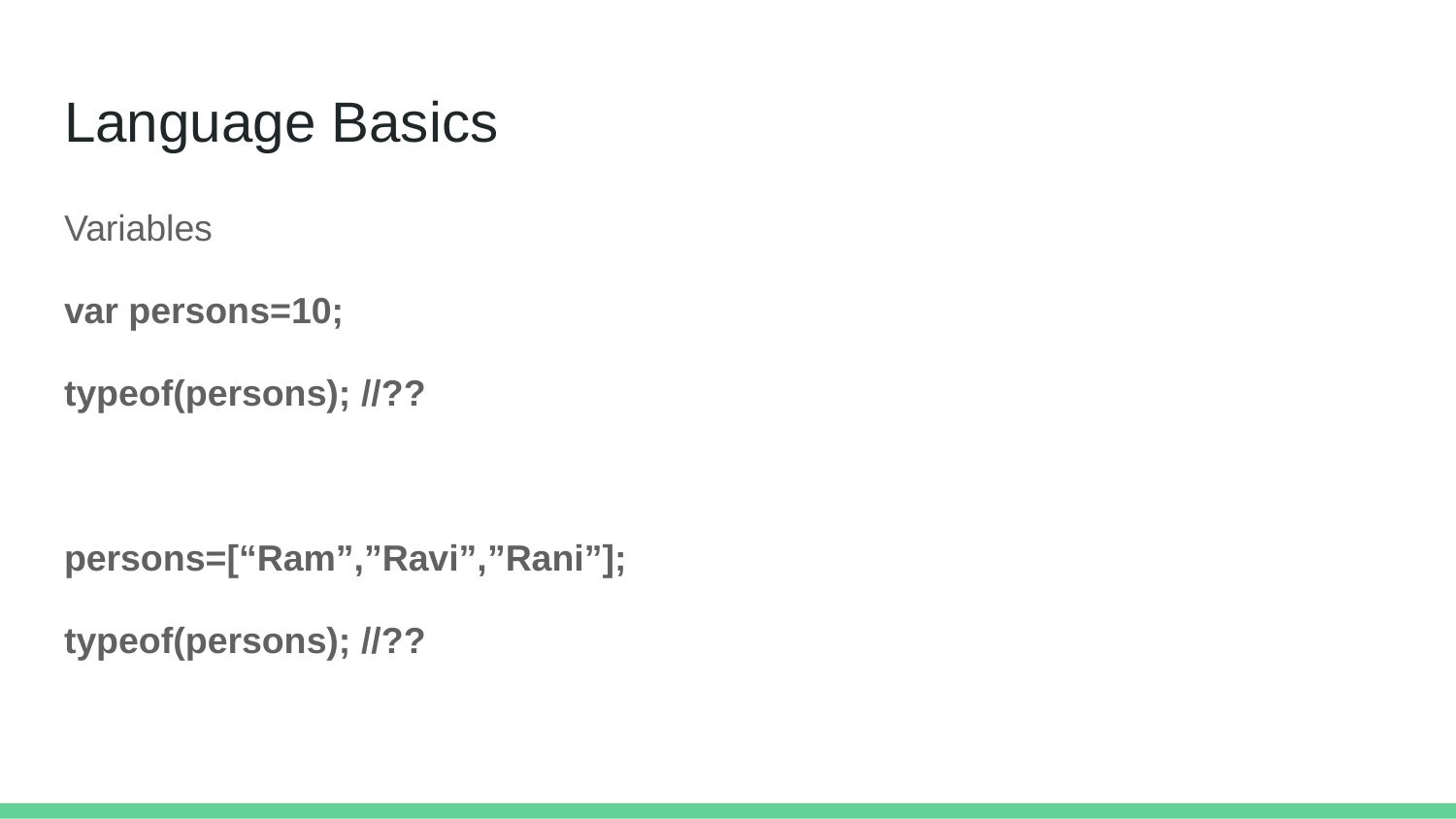

# Language Basics
Variables
var persons=10;
typeof(persons); //??

persons=[“Ram”,”Ravi”,”Rani”];
typeof(persons); //??